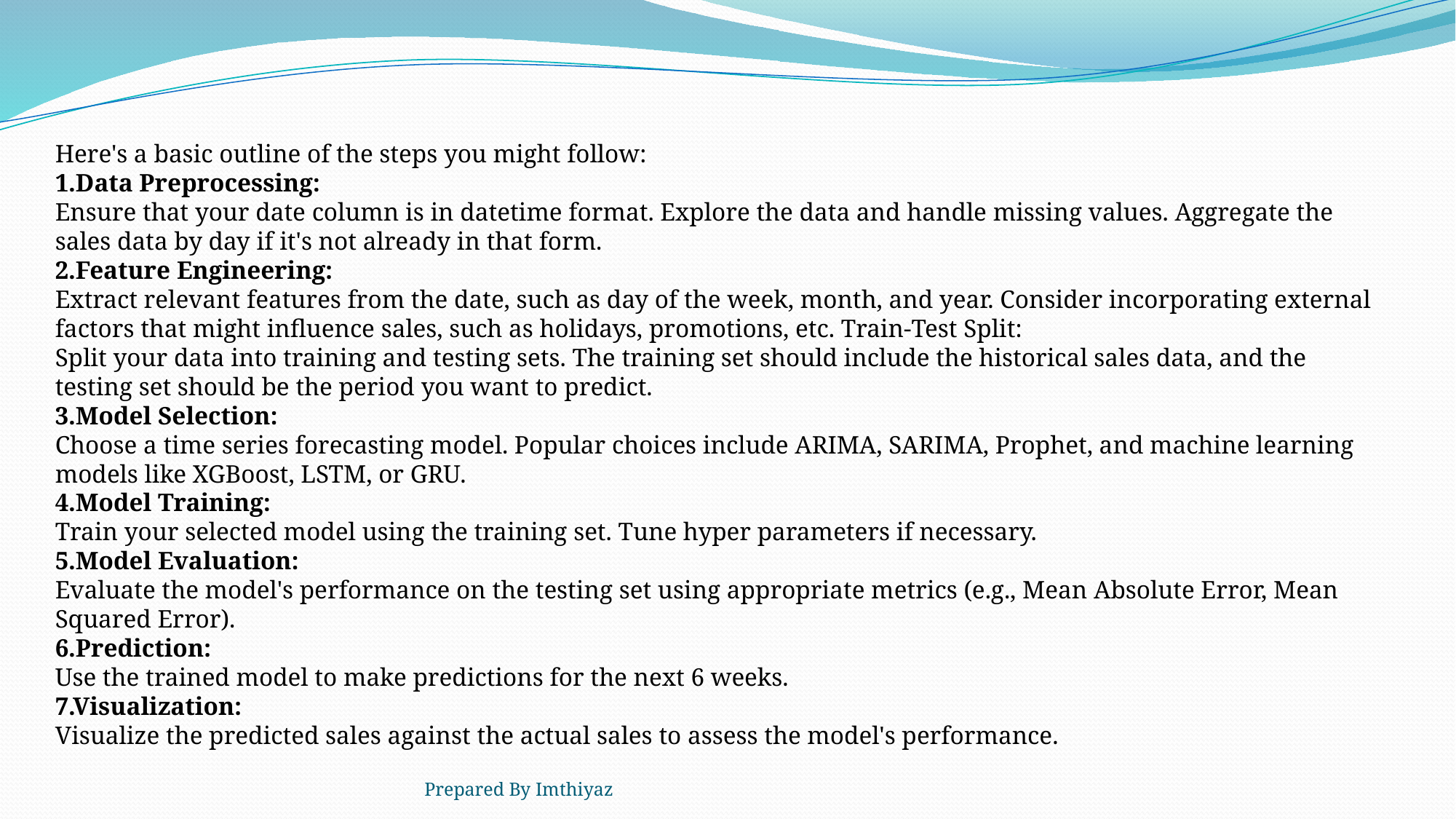

Here's a basic outline of the steps you might follow:
1.Data Preprocessing:
Ensure that your date column is in datetime format. Explore the data and handle missing values. Aggregate the sales data by day if it's not already in that form.
2.Feature Engineering:
Extract relevant features from the date, such as day of the week, month, and year. Consider incorporating external factors that might influence sales, such as holidays, promotions, etc. Train-Test Split:
Split your data into training and testing sets. The training set should include the historical sales data, and the testing set should be the period you want to predict.
3.Model Selection:
Choose a time series forecasting model. Popular choices include ARIMA, SARIMA, Prophet, and machine learning models like XGBoost, LSTM, or GRU.
4.Model Training:
Train your selected model using the training set. Tune hyper parameters if necessary.
5.Model Evaluation:
Evaluate the model's performance on the testing set using appropriate metrics (e.g., Mean Absolute Error, Mean Squared Error).
6.Prediction:
Use the trained model to make predictions for the next 6 weeks.
7.Visualization:
Visualize the predicted sales against the actual sales to assess the model's performance.

Prepared By Imthiyaz